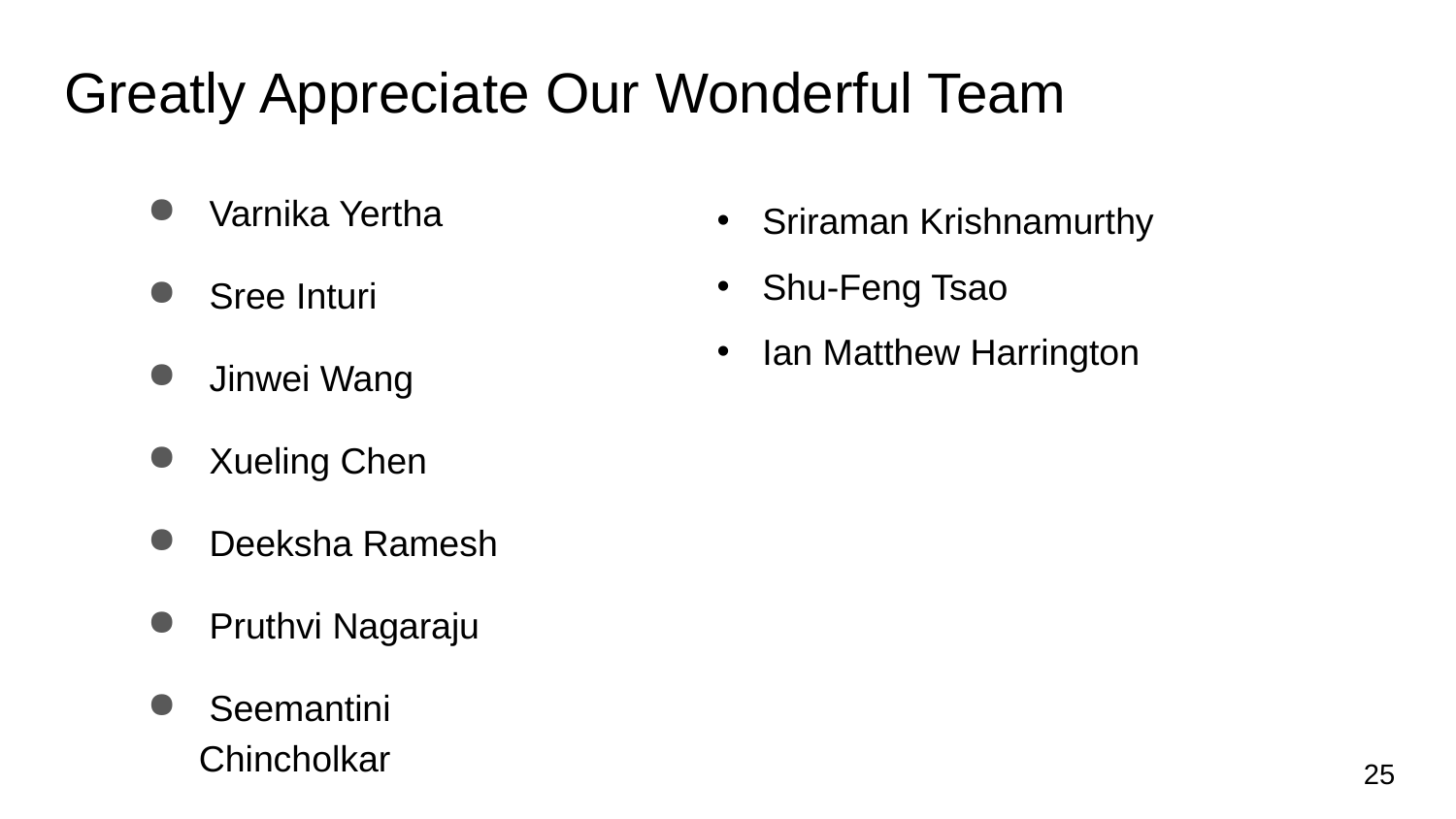

# Greatly Appreciate Our Wonderful Team
 Varnika Yertha
 Sree Inturi
 Jinwei Wang
 Xueling Chen
 Deeksha Ramesh
 Pruthvi Nagaraju
 Seemantini Chincholkar
Sriraman Krishnamurthy
Shu-Feng Tsao
Ian Matthew Harrington
25